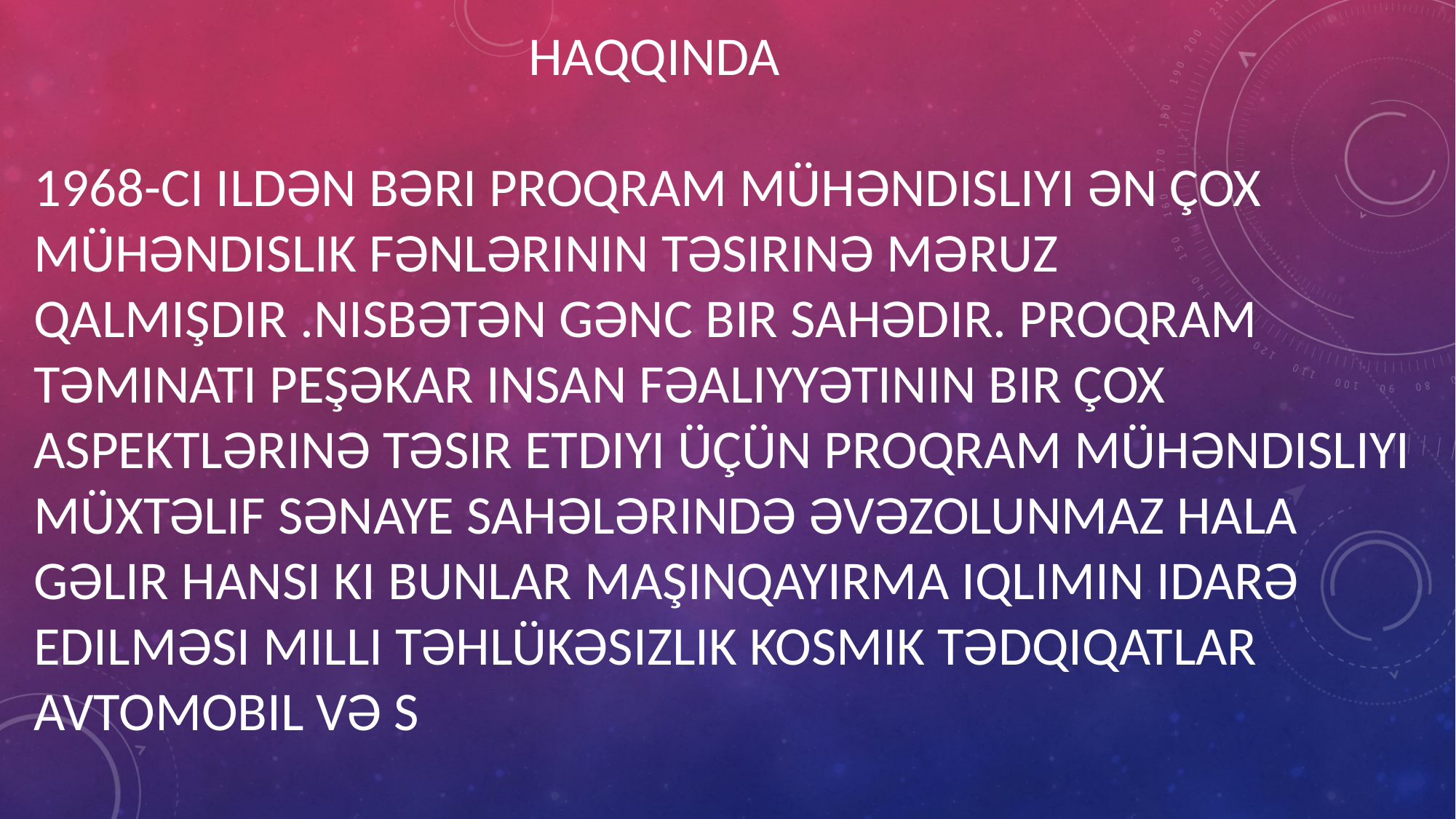

# HAQQINDA 1968-ci ildən bəri proqram mühəndisliyi ən çox mühəndislik fənlərinin təsirinə məruz qalmışdır .nisbətən gənc bir sahədir. Proqram təminatı peşəkar insan fəaliyyətinin bir çox aspektlərinə təsir etdiyi üçün proqram mühəndisliyi müxtəlif sənaye sahələrində əvəzolunmaz hala gəlir hansı ki bunlar maşınqayırma iqlimin idarə edilməsi milli təhlükəsizlik kosmik tədqiqatlar avtomobil və s